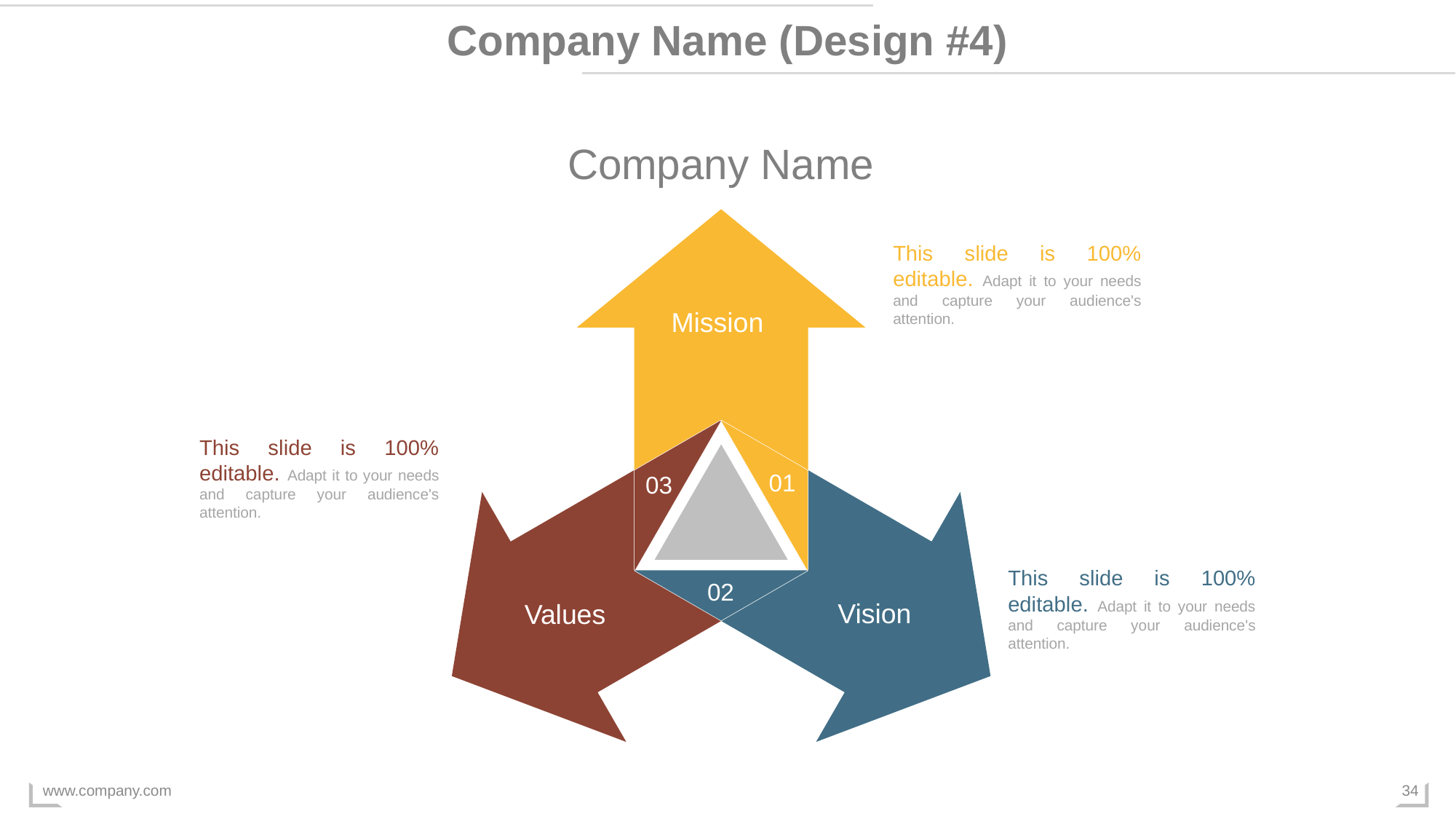

Company Name (Design #4)
Company Name

Mission
Vision
Values
01
03
02
This slide is 100% editable. Adapt it to your needs and capture your audience's attention.
This slide is 100% editable. Adapt it to your needs and capture your audience's attention.
This slide is 100% editable. Adapt it to your needs and capture your audience's attention.
www.company.com
34